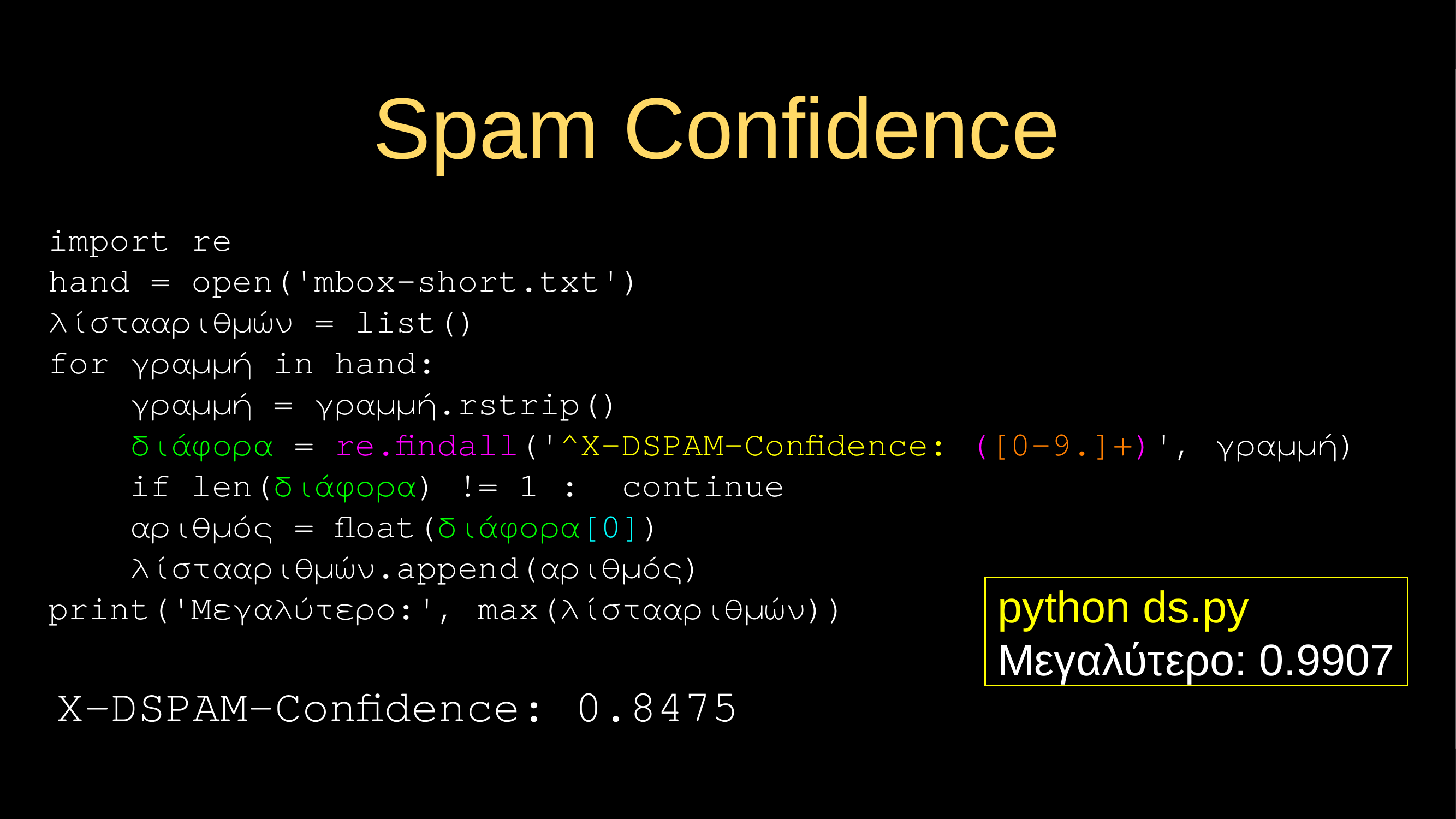

# Spam Confidence
import re
hand = open('mbox-short.txt')
λίστααριθμών = list()
for γραμμή in hand:
    γραμμή = γραμμή.rstrip()
    διάφορα = re.findall('^X-DSPAM-Confidence: ([0-9.]+)', γραμμή)
    if len(διάφορα) != 1 :  continue
    αριθμός = float(διάφορα[0])
    λίστααριθμών.append(αριθμός)
print('Μεγαλύτερο:', max(λίστααριθμών))
 python ds.py
 Μεγαλύτερο: 0.9907
X-DSPAM-Confidence: 0.8475